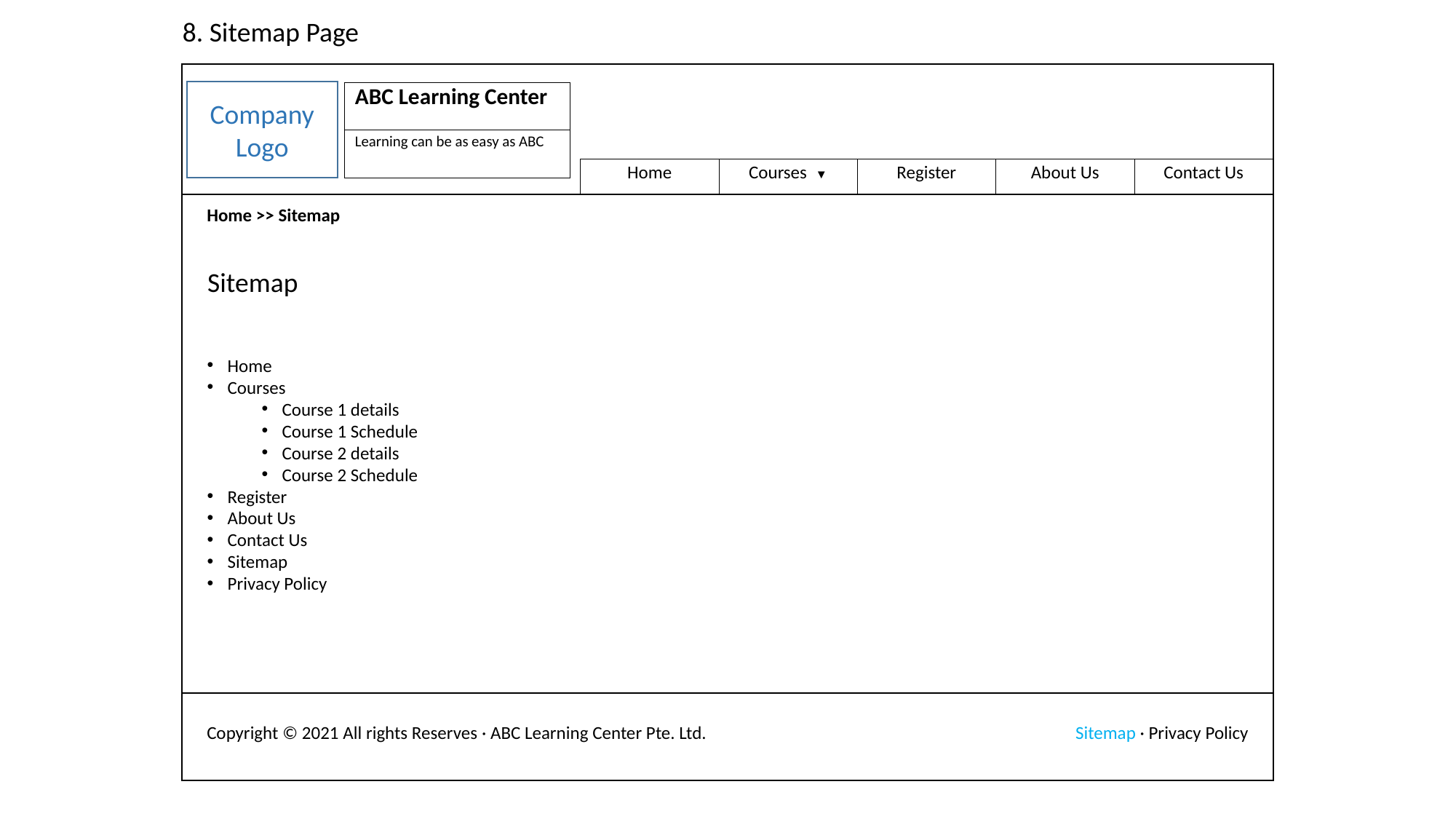

8. Sitemap Page

Company Logo
| ABC Learning Center |
| --- |
| Learning can be as easy as ABC |

| Home | Courses  ▼ | Register | About Us | Contact Us |
| --- | --- | --- | --- | --- |
| Home >> Sitemap |  |
| --- | --- |
Sitemap
Home
Courses
Course 1 details
Course 1 Schedule
Course 2 details
Course 2 Schedule
Register
About Us
Contact Us
Sitemap
Privacy Policy

| Copyright © 2021 All rights Reserves · ABC Learning Center Pte. Ltd. | Sitemap · Privacy Policy |
| --- | --- |